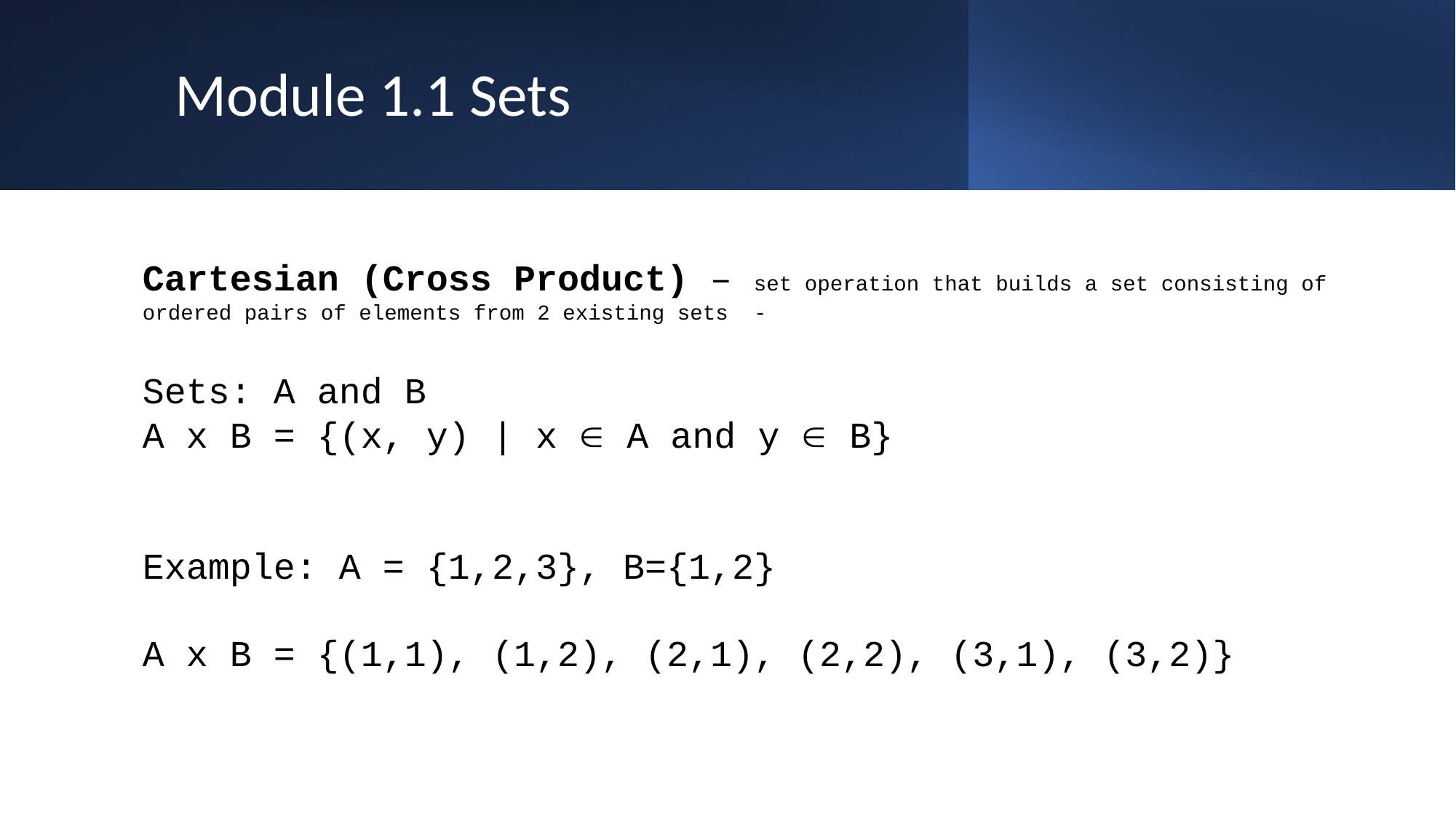

# Module 1.1 Sets
Cartesian (Cross Product) – set operation that builds a set consisting of
ordered pairs of elements from 2 existing sets  -

Sets: A and B
A x B = {(x, y) | x ∈ A and y ∈ B}

Example: A = {1,2,3}, B={1,2}

		A x B = {(1,1), (1,2), (2,1), (2,2), (3,1), (3,2)}